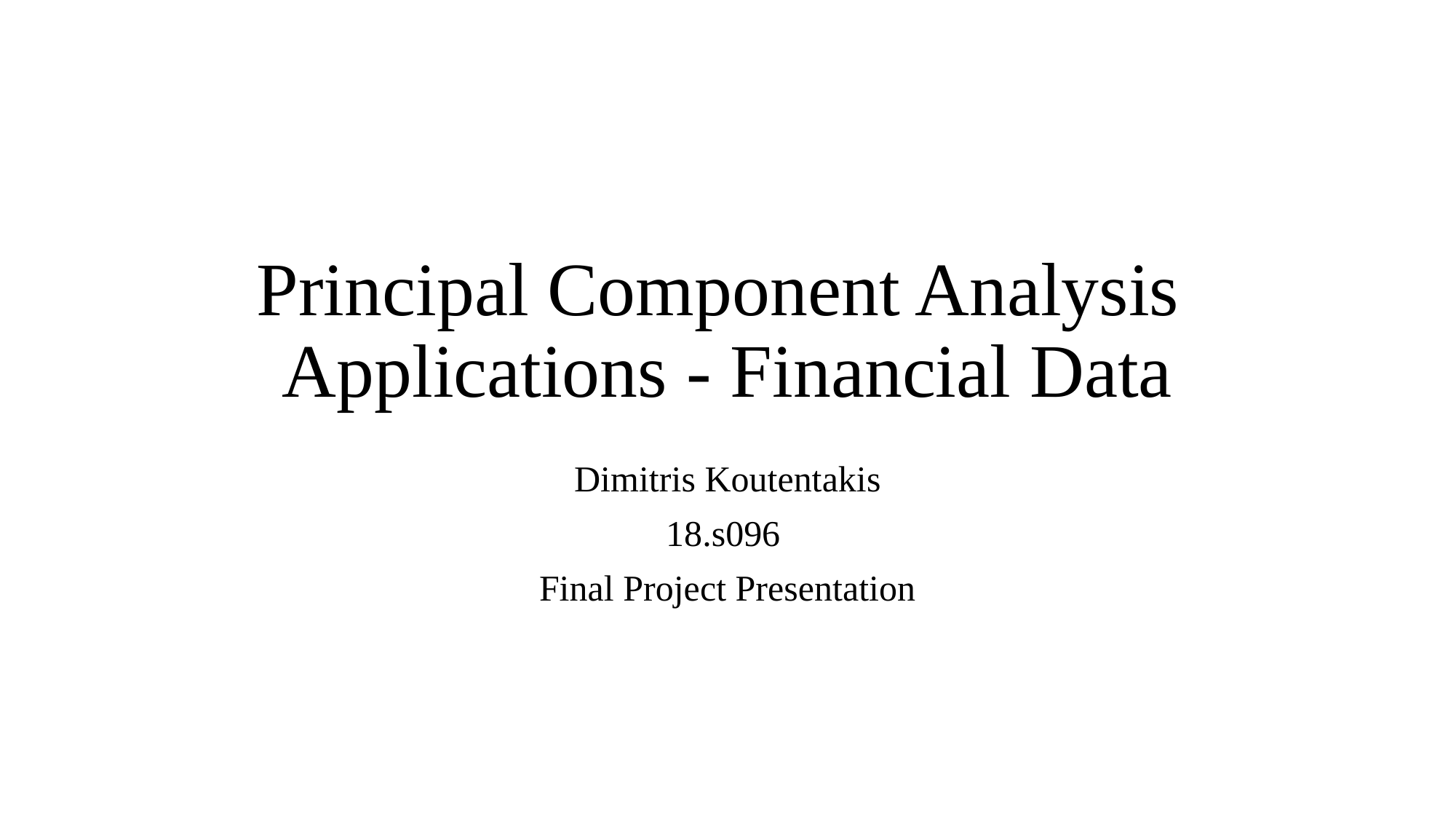

# Principal Component Analysis Applications - Financial Data
Dimitris Koutentakis
18.s096
Final Project Presentation